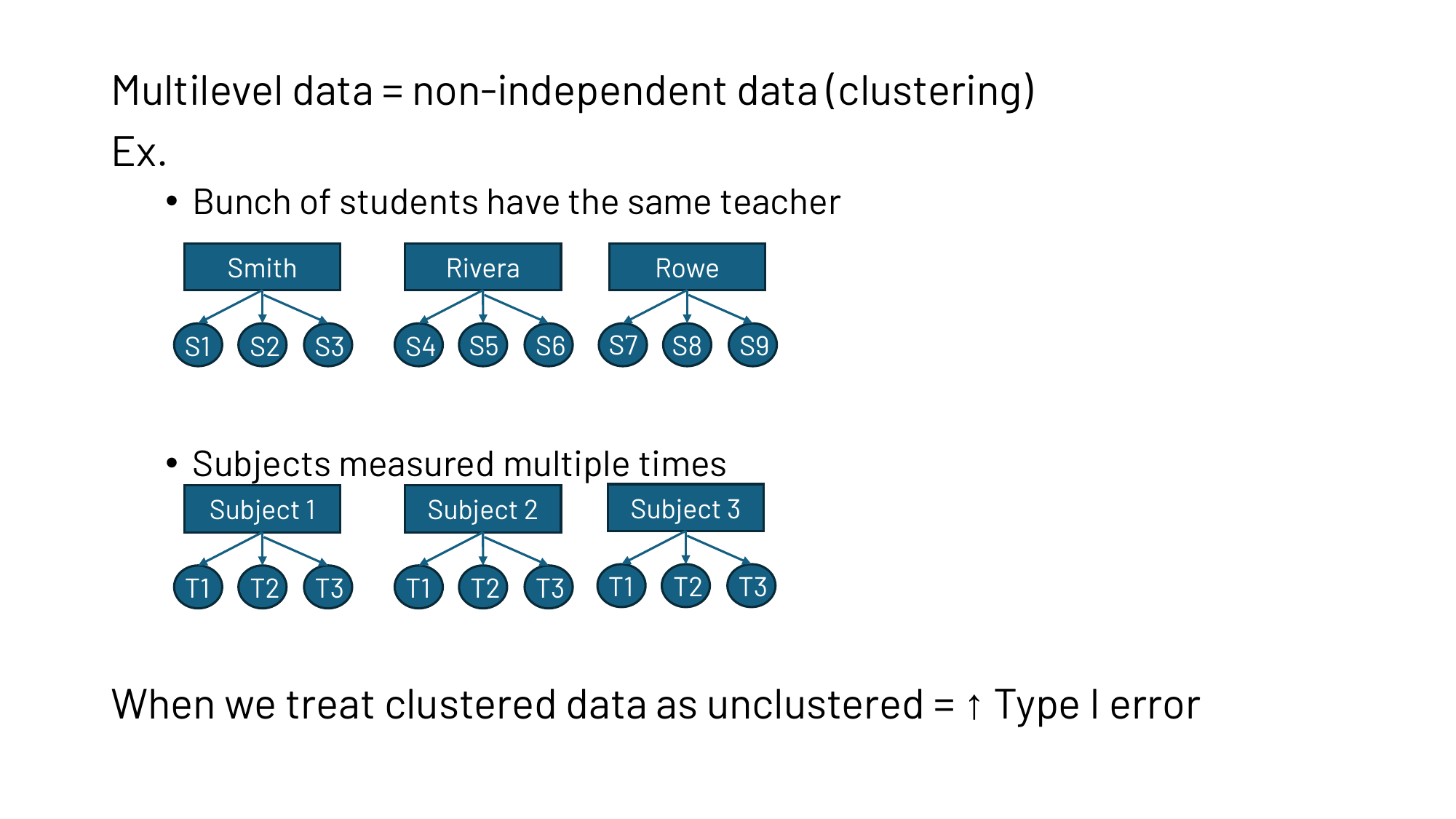

Multilevel data = non-independent data (clustering)
Ex.
Bunch of students have the same teacher

Subjects measured multiple times

When we treat clustered data as unclustered = ↑ Type I error
Rowe
Smith
Rivera
S7

S5
S6
S8
S9
S1
S2
S3
S4
Subject 3
Subject 1
Subject 2

T1
T2
T3

T1
T2
T3
T1
T2
T3